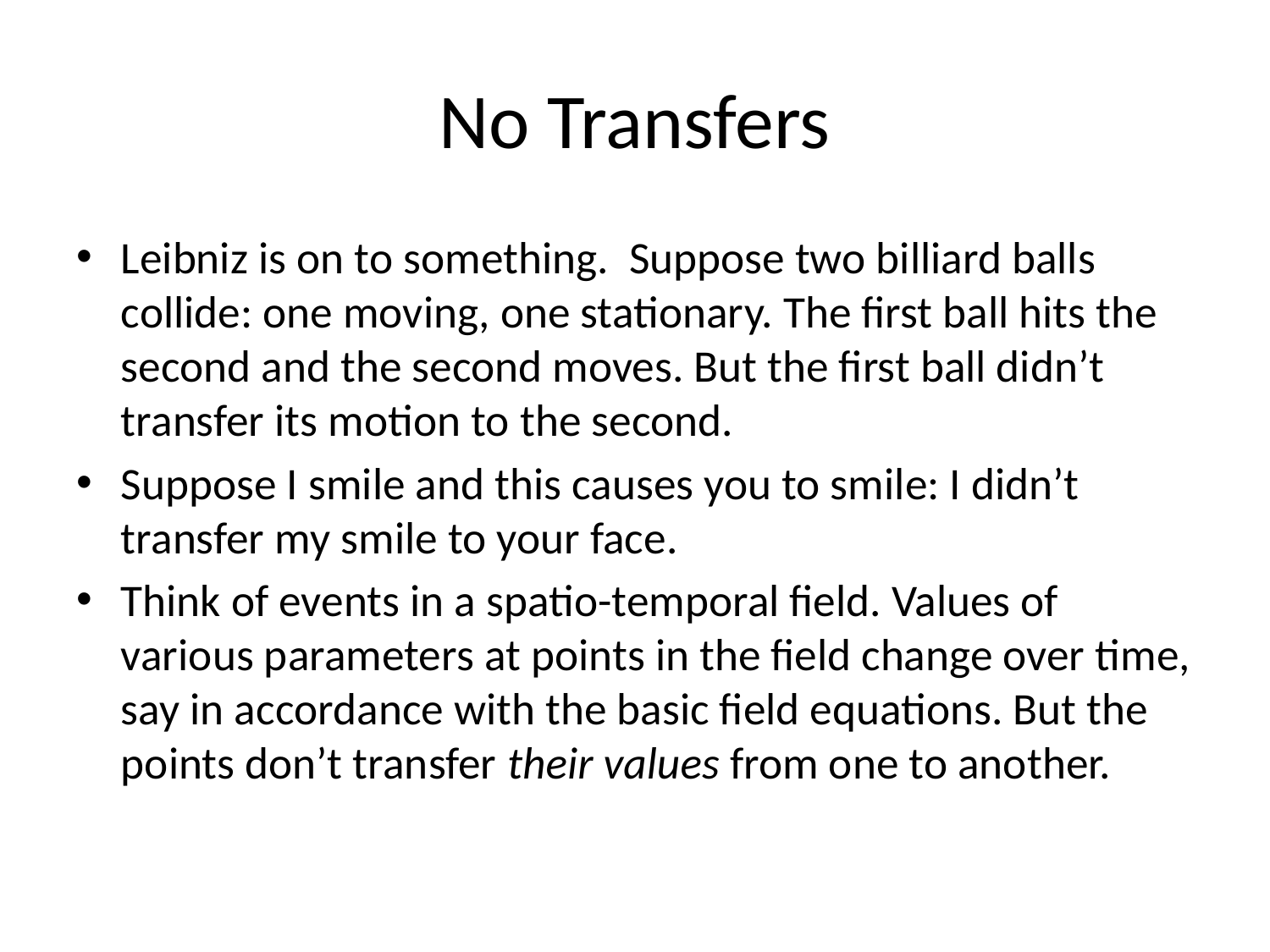

# No Transfers
Leibniz is on to something.  Suppose two billiard balls collide: one moving, one stationary. The first ball hits the second and the second moves. But the first ball didn’t transfer its motion to the second.
Suppose I smile and this causes you to smile: I didn’t transfer my smile to your face.
Think of events in a spatio-temporal field. Values of various parameters at points in the field change over time, say in accordance with the basic field equations. But the points don’t transfer their values from one to another.